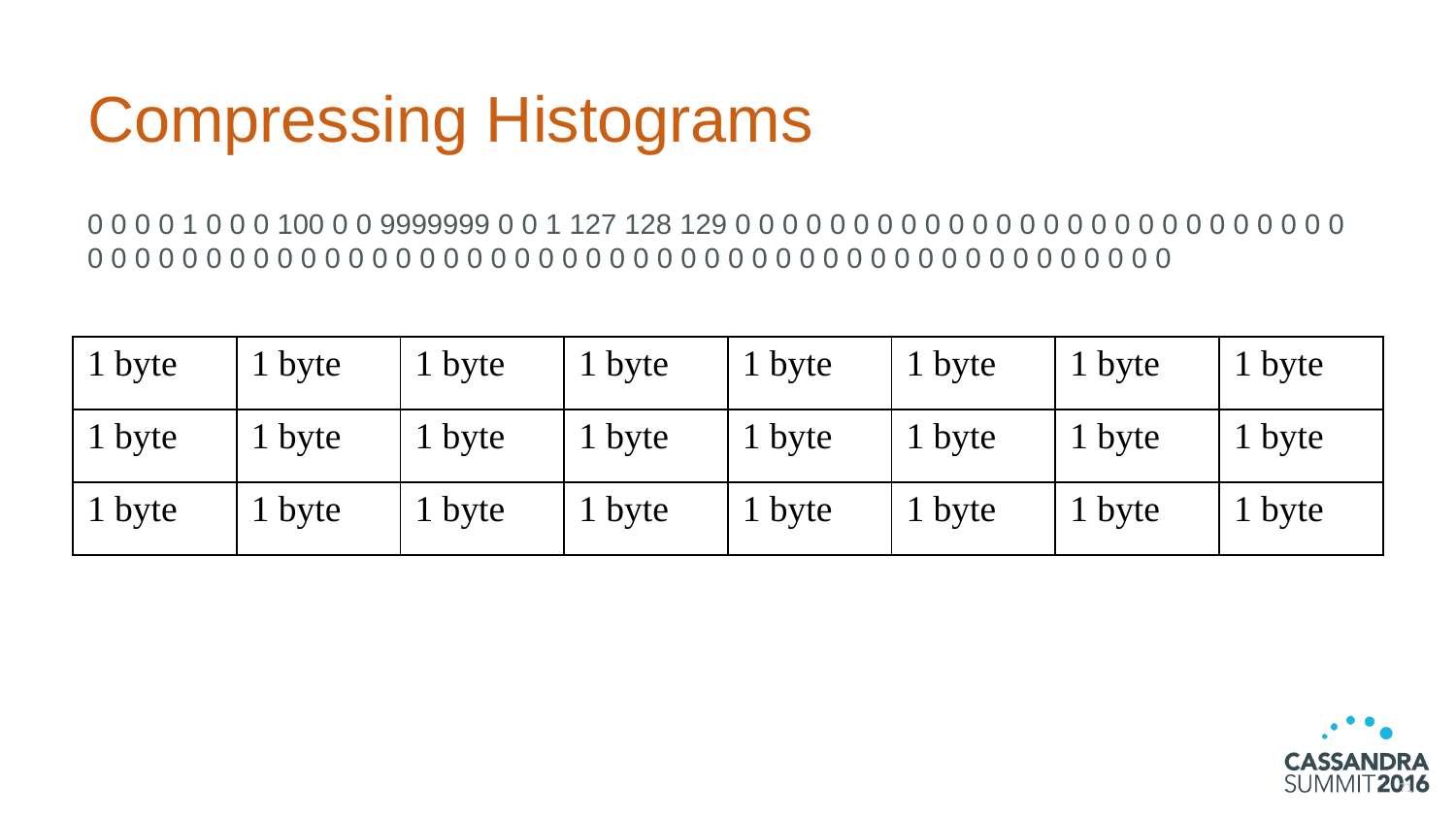

# Compressing Histograms
0 0 0 0 1 0 0 0 100 0 0 9999999 0 0 1 127 128 129 0 0 0 0 0 0 0 0 0 0 0 0 0 0 0 0 0 0 0 0 0 0 0 0 0 0 0 0 0 0 0 0 0 0 0 0 0 0 0 0 0 0 0 0 0 0 0 0 0 0 0 0 0 0 0 0 0 0 0 0 0 0 0 0 0 0 0 0 0 0 0 0

| 1 byte | 1 byte | 1 byte | 1 byte | 1 byte | 1 byte | 1 byte | 1 byte |
| --- | --- | --- | --- | --- | --- | --- | --- |
| 1 byte | 1 byte | 1 byte | 1 byte | 1 byte | 1 byte | 1 byte | 1 byte |
| 1 byte | 1 byte | 1 byte | 1 byte | 1 byte | 1 byte | 1 byte | 1 byte |
71